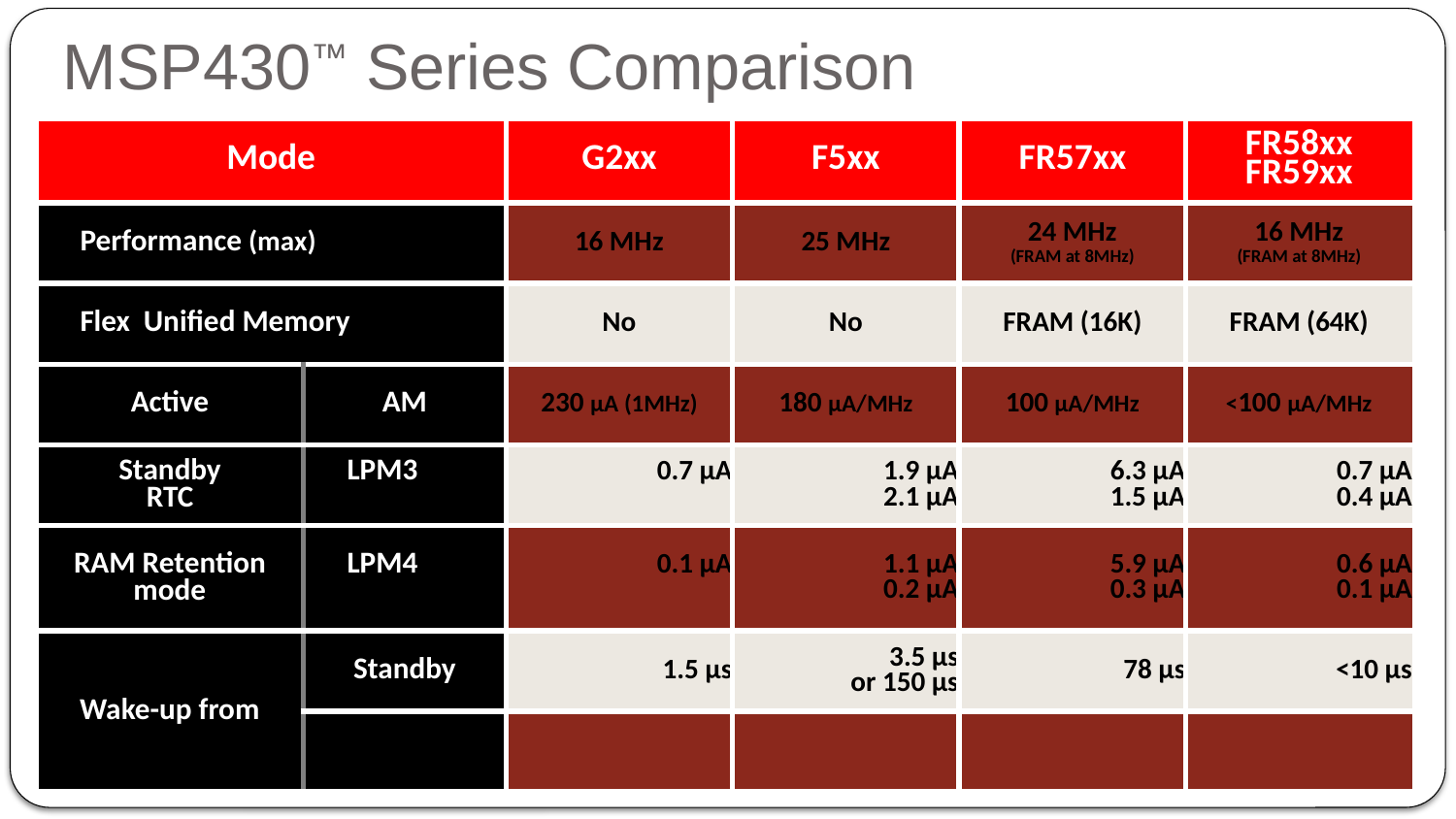

# MSP430™ Series Comparison
| Mode |  | G2xx | F5xx | FR57xx | FR58xx FR59xx |
| --- | --- | --- | --- | --- | --- |
| Performance (max) |  | 16 MHz | 25 MHz | 24 MHz (FRAM at 8MHz) | 16 MHz (FRAM at 8MHz) |
| Flex Unified Memory |  | No | No | FRAM (16K) | FRAM (64K) |
| Active | AM | 230 µA (1MHz) | 180 µA/MHz | 100 µA/MHz | <100 µA/MHz |
| Standby RTC | LPM3 | 0.7 µA | 1.9 µA 2.1 µA | 6.3 µA 1.5 µA | 0.7 µA 0.4 µA |
| RAM Retention mode | LPM4 | 0.1 µA | 1.1 µA 0.2 µA | 5.9 µA 0.3 µA | 0.6 µA 0.1 µA |
| Wake-up from | Standby | 1.5 µs | 3.5 µs or 150 µs | 78 µs | <10 µs |
|  |  |  |  |  |  |